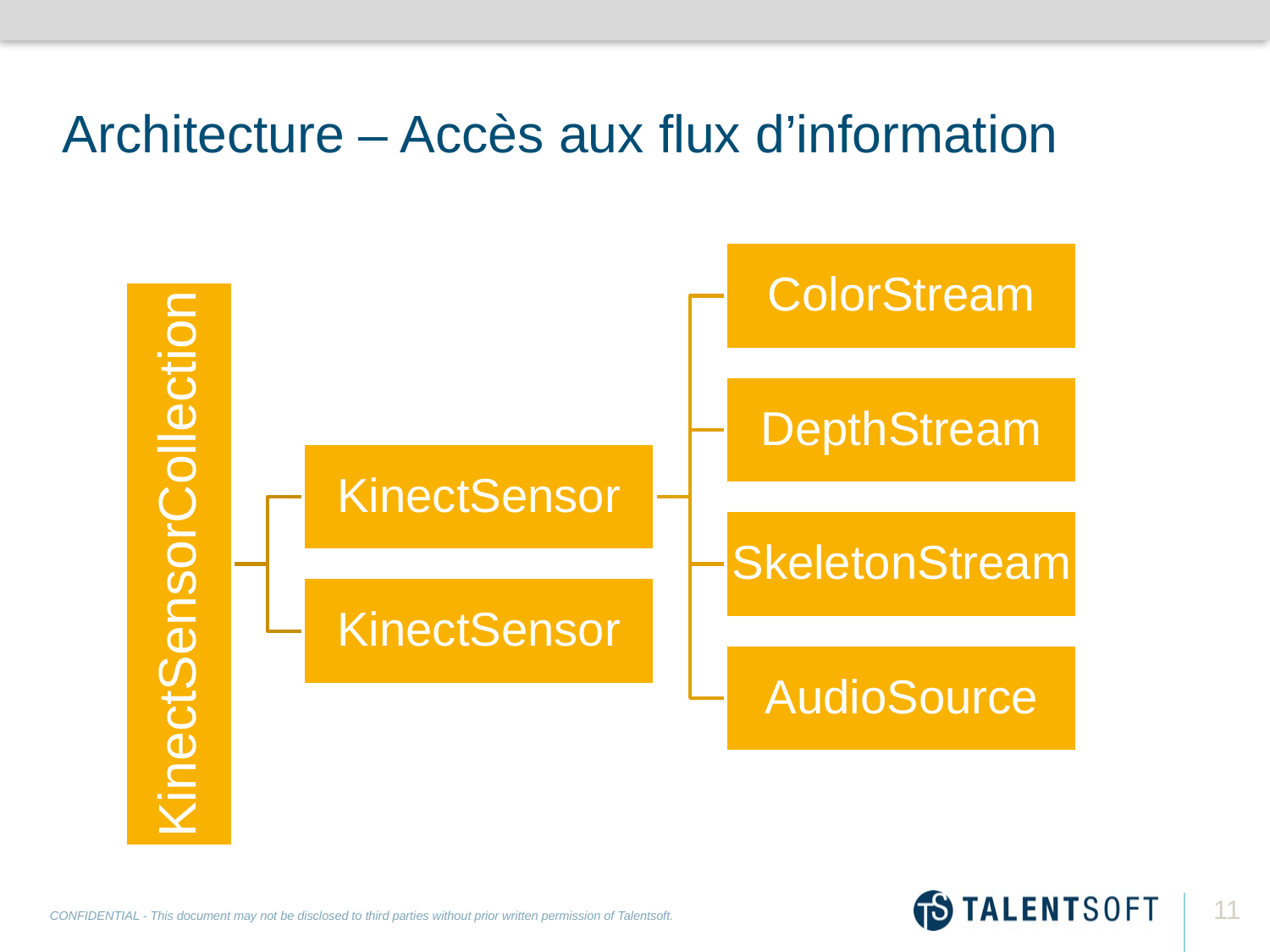

# Architecture – Accès aux flux d’information

KinectSensorCollection
KinectSensor
ColorStream
DepthStream
SkeletonStream
AudioSource
KinectSensor
11